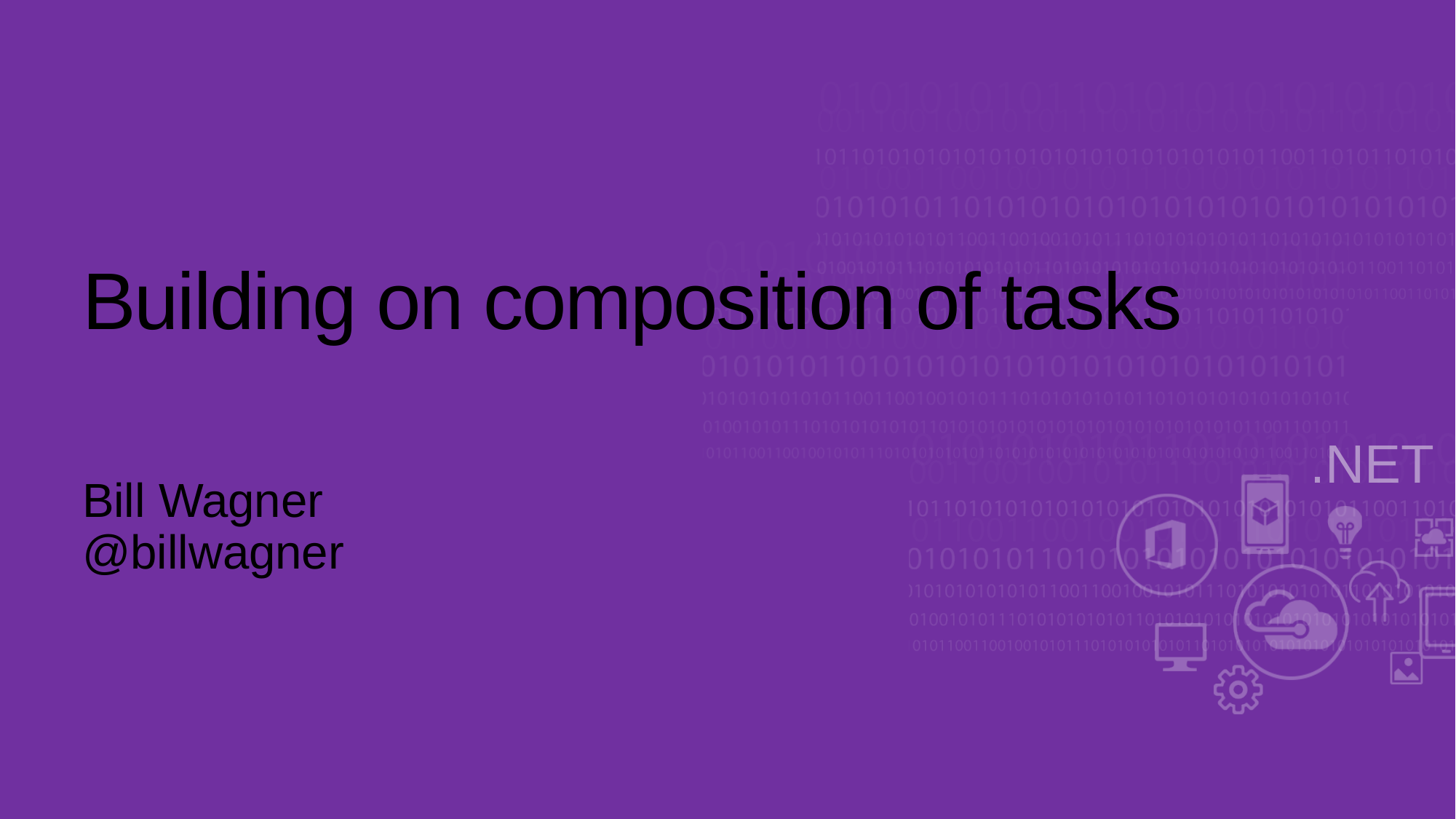

# Building on composition of tasks
Bill Wagner
@billwagner